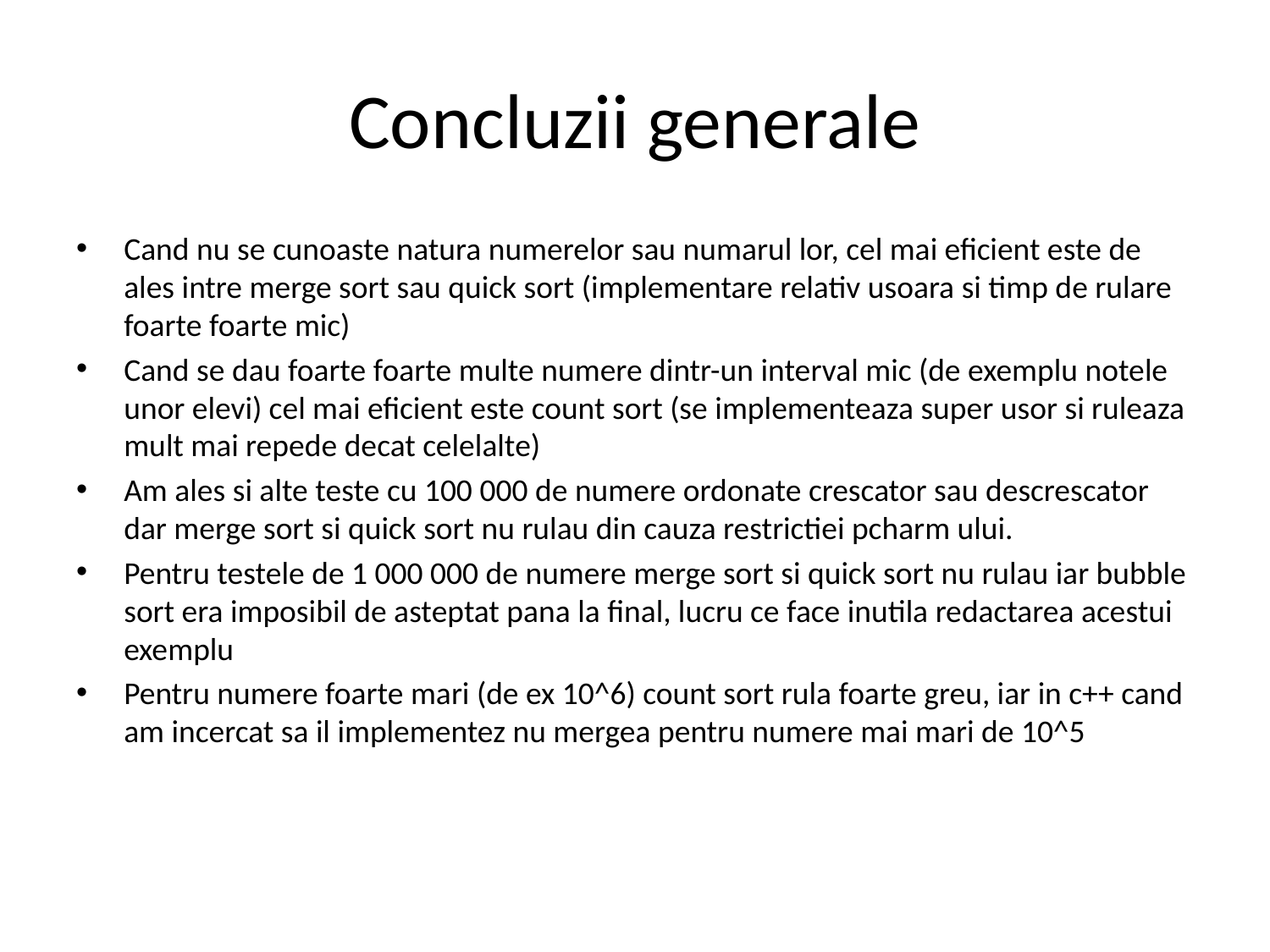

# Concluzii generale
Cand nu se cunoaste natura numerelor sau numarul lor, cel mai eficient este de ales intre merge sort sau quick sort (implementare relativ usoara si timp de rulare foarte foarte mic)
Cand se dau foarte foarte multe numere dintr-un interval mic (de exemplu notele unor elevi) cel mai eficient este count sort (se implementeaza super usor si ruleaza mult mai repede decat celelalte)
Am ales si alte teste cu 100 000 de numere ordonate crescator sau descrescator dar merge sort si quick sort nu rulau din cauza restrictiei pcharm ului.
Pentru testele de 1 000 000 de numere merge sort si quick sort nu rulau iar bubble sort era imposibil de asteptat pana la final, lucru ce face inutila redactarea acestui exemplu
Pentru numere foarte mari (de ex 10^6) count sort rula foarte greu, iar in c++ cand am incercat sa il implementez nu mergea pentru numere mai mari de 10^5